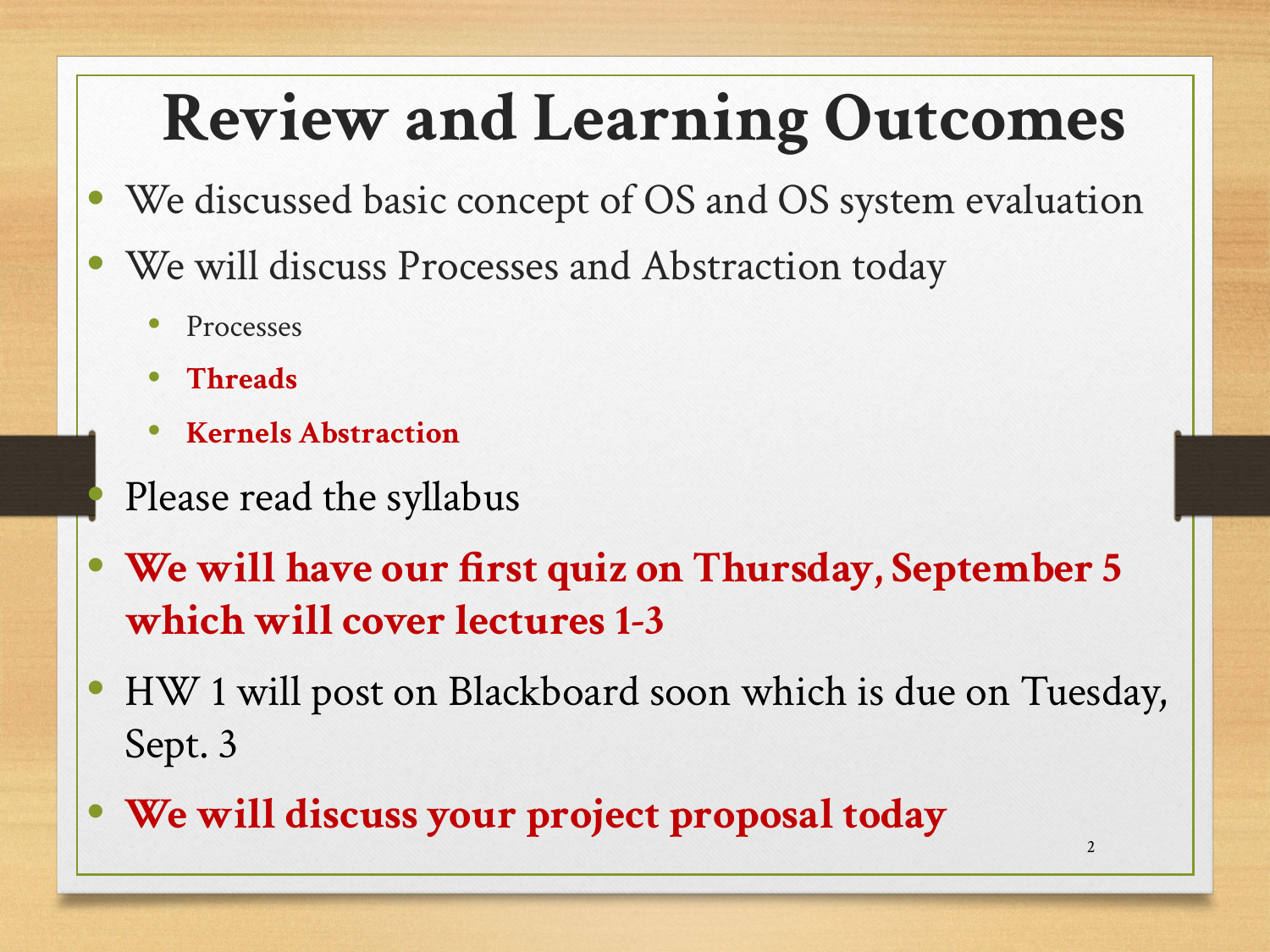

Review and Learning Outcomes
We discussed basic concept of OS and OS system evaluation
We will discuss Processes and Abstraction today
Processes
Threads
Kernels Abstraction
Please read the syllabus
We will have our first quiz on Thursday, September 5 which will cover lectures 1-3
HW 1 will post on Blackboard soon which is due on Tuesday, Sept. 3
We will discuss your project proposal today

2